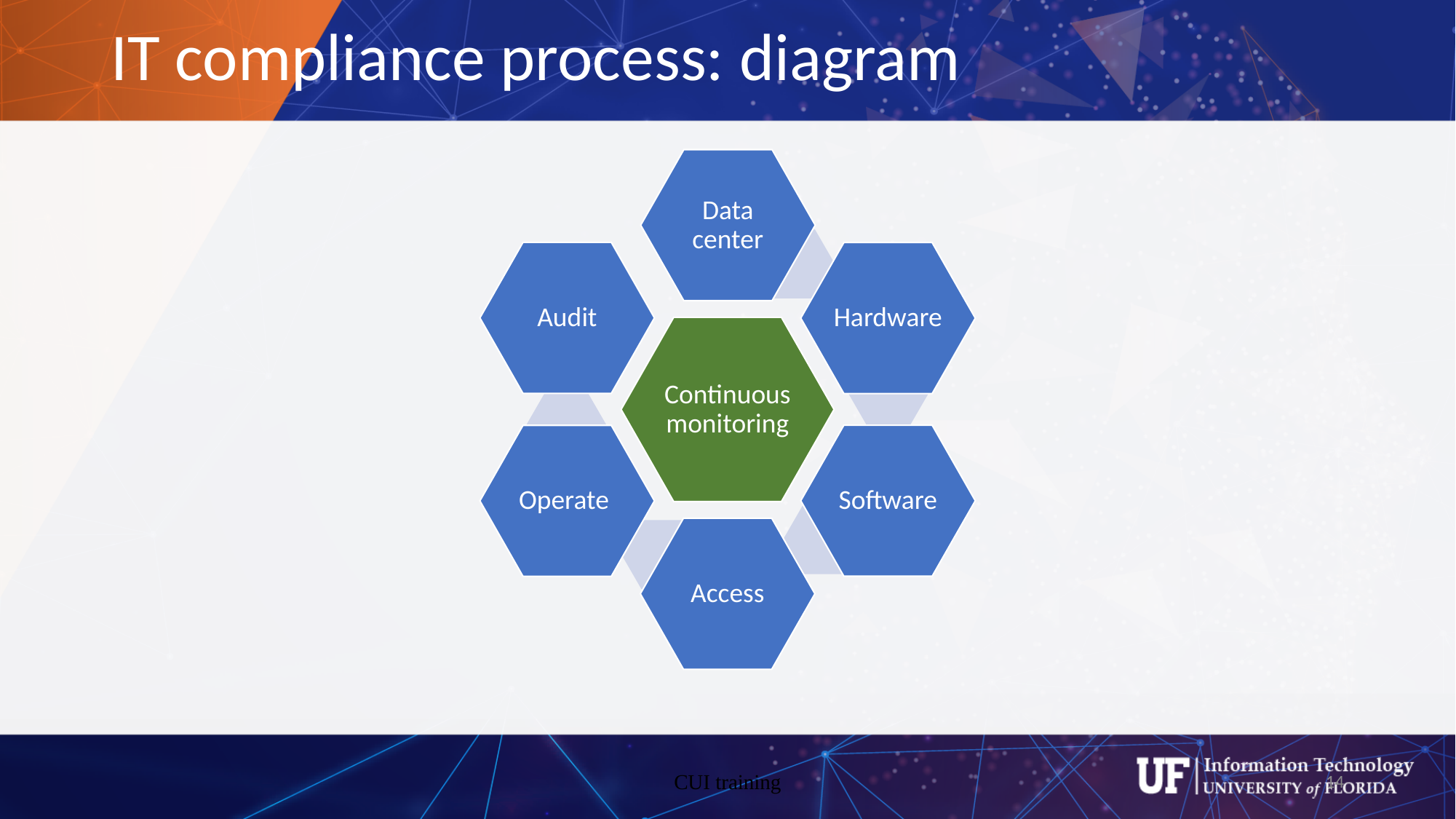

# IT compliance process: diagram
Continuous monitoring
Data center
Hardware
Software
Access
Operate
Audit
CUI training
14